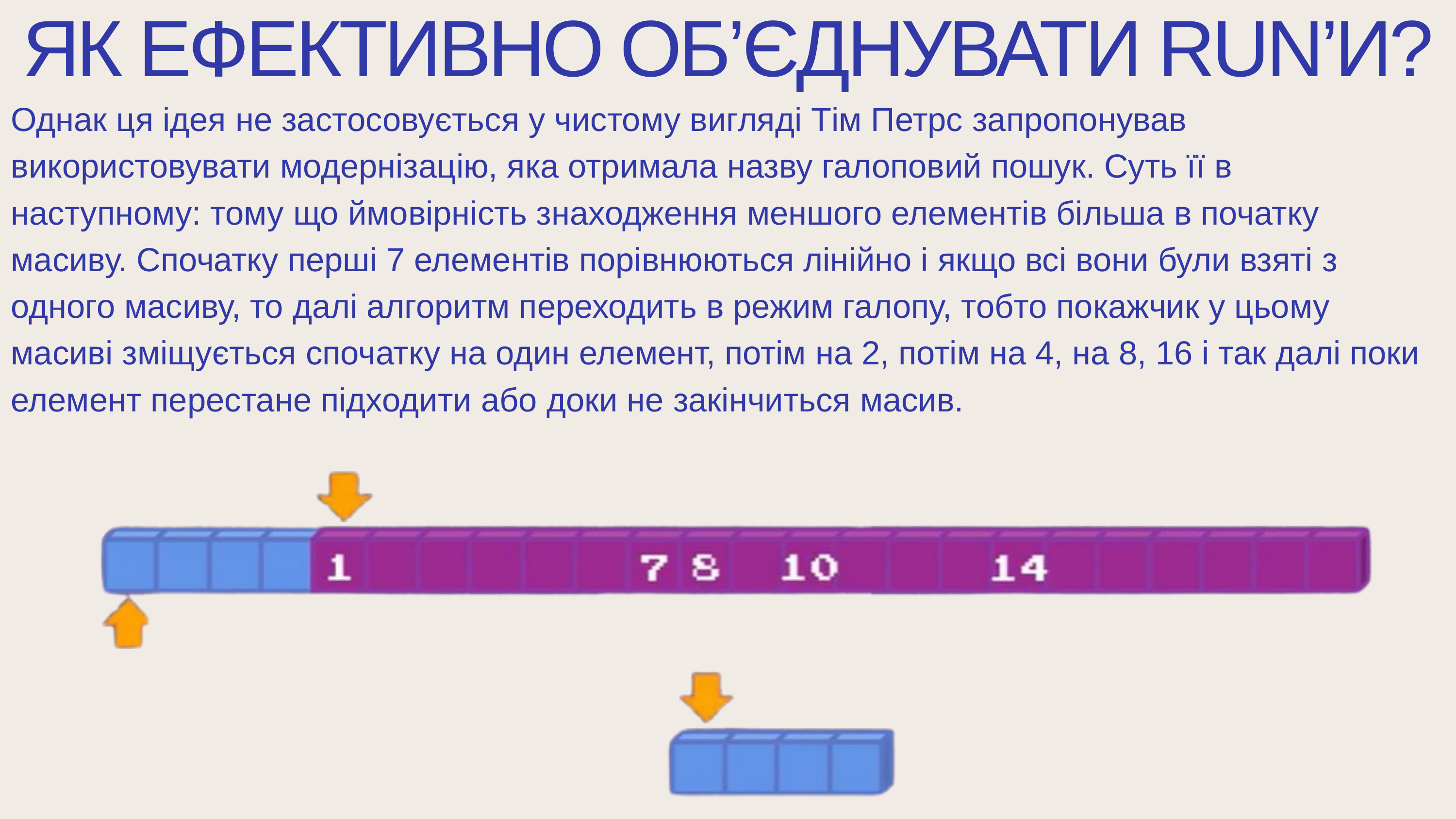

ЯК ЕФЕКТИВНО ОБ’ЄДНУВАТИ RUN’И?
Однак ця ідея не застосовується у чистому вигляді Тім Петрс запропонував використовувати модернізацію, яка отримала назву галоповий пошук. Суть її в наступному: тому що ймовірність знаходження меншого елементів більша в початку масиву. Спочатку перші 7 елементів порівнюються лінійно і якщо всі вони були взяті з одного масиву, то далі алгоритм переходить в режим галопу, тобто покажчик у цьому масиві зміщується спочатку на один елемент, потім на 2, потім на 4, на 8, 16 і так далі поки елемент перестане підходити або доки не закінчиться масив.